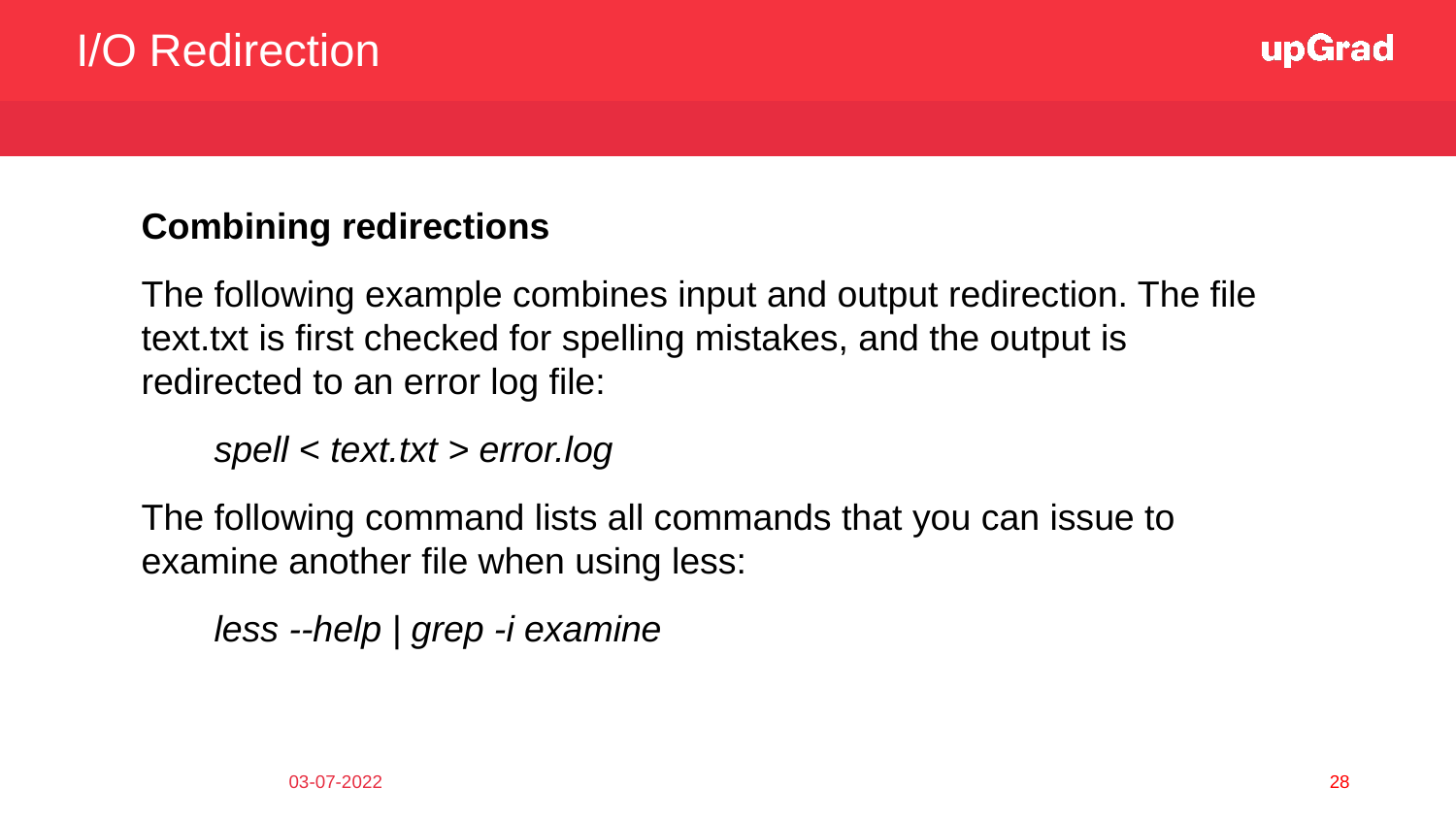

I/O Redirection

Combining redirections
The following example combines input and output redirection. The file text.txt is first checked for spelling mistakes, and the output is redirected to an error log file:
spell < text.txt > error.log
The following command lists all commands that you can issue to examine another file when using less:
less --help | grep -i examine
28
03-07-2022